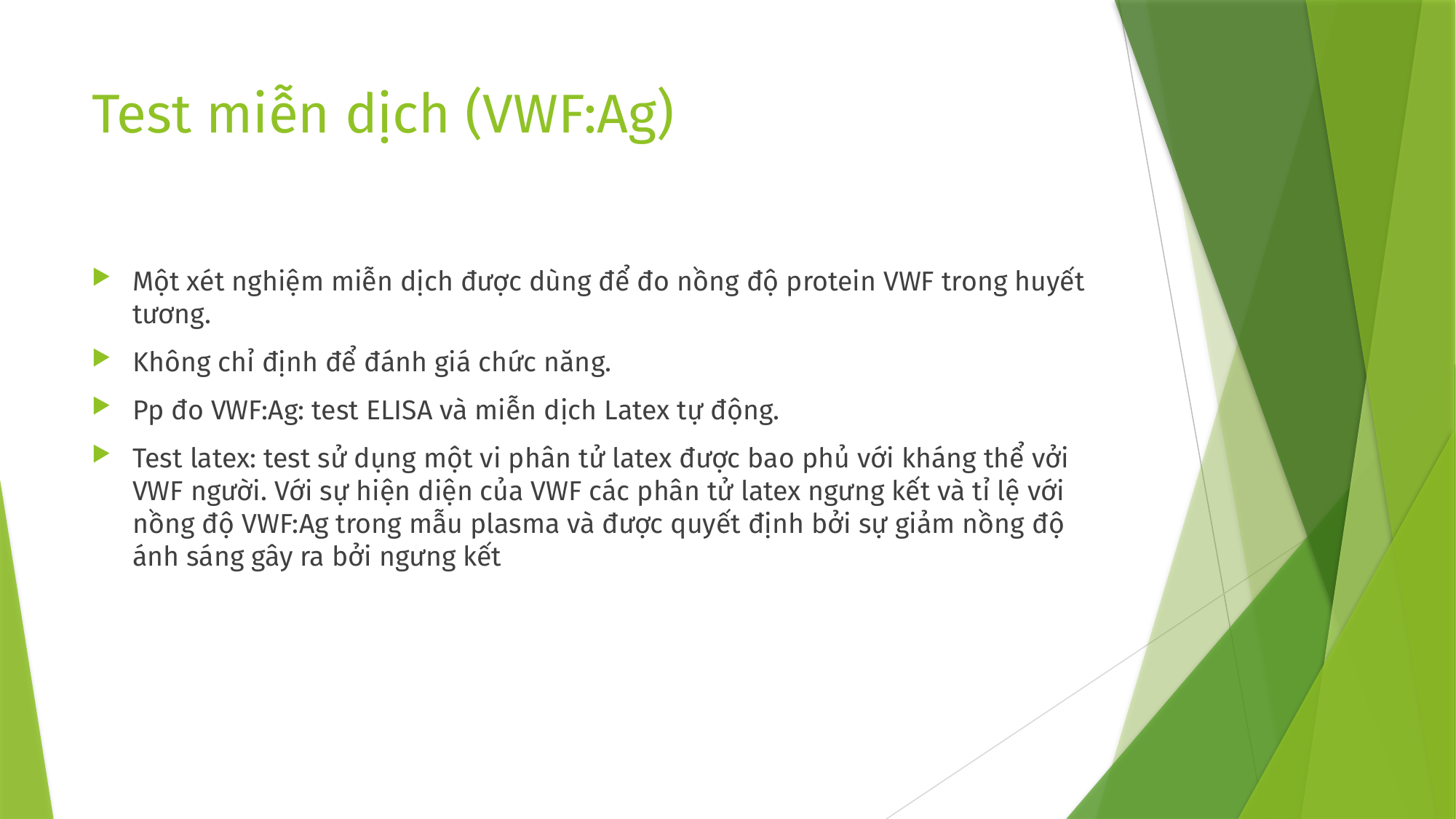

# Test miễn dịch (VWF:Ag)
Một xét nghiệm miễn dịch được dùng để đo nồng độ protein VWF trong huyết tương.
Không chỉ định để đánh giá chức năng.
Pp đo VWF:Ag: test ELISA và miễn dịch Latex tự động.
Test latex: test sử dụng một vi phân tử latex được bao phủ với kháng thể vởi VWF người. Với sự hiện diện của VWF các phân tử latex ngưng kết và tỉ lệ với nồng độ VWF:Ag trong mẫu plasma và được quyết định bởi sự giảm nồng độ ánh sáng gây ra bởi ngưng kết